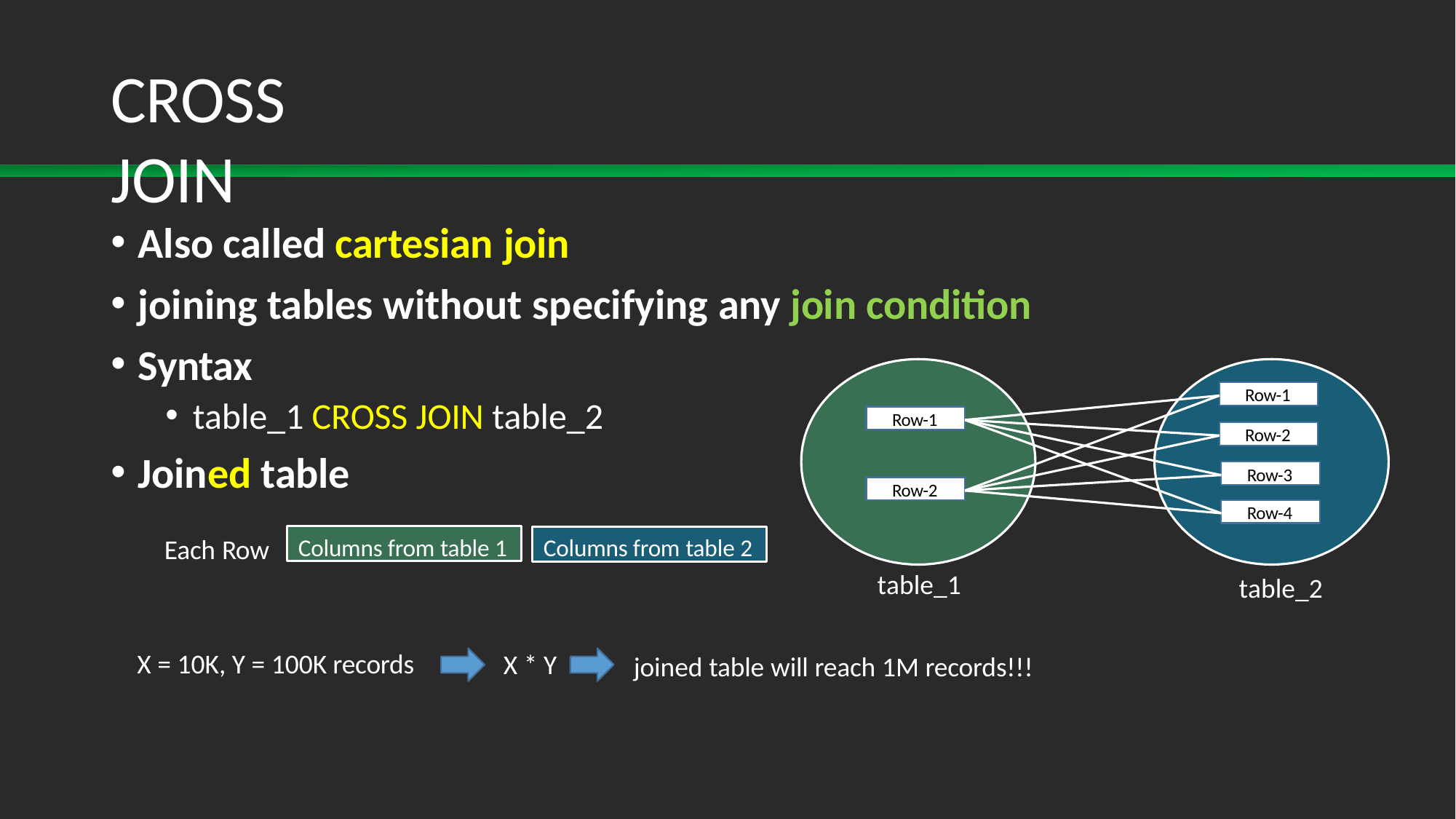

# CROSS JOIN
Also called cartesian join
joining tables without specifying any join condition
Syntax

Row-1
table_1 CROSS JOIN table_2
Joined table

Row-1
Row-2
Row-3
Row-2
Row-4
Columns from table 1
Columns from table 2
Each Row
table_1
table_2
X = 10K, Y = 100K records
X * Y

joined table will reach 1M records!!!